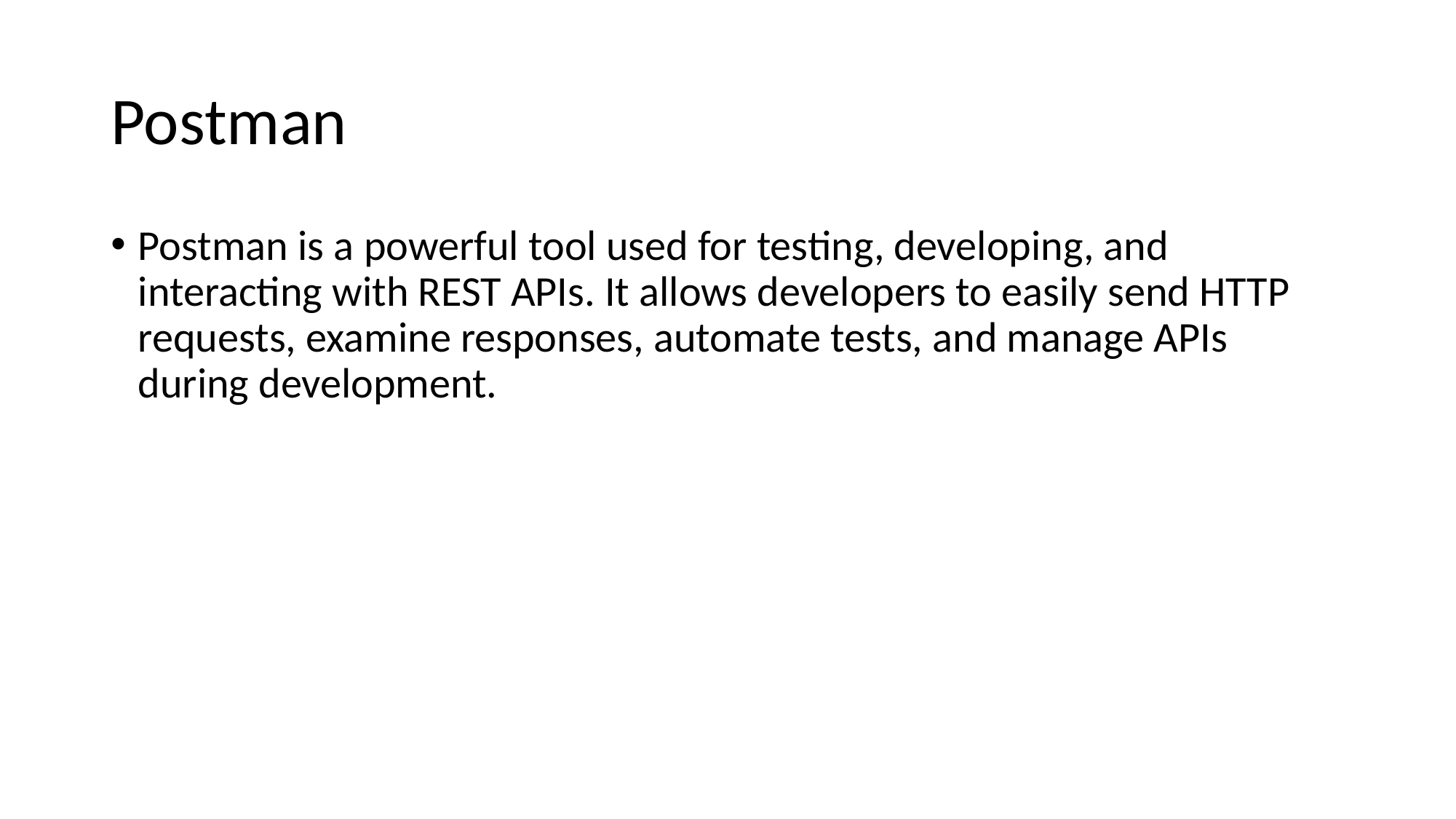

# Postman
Postman is a powerful tool used for testing, developing, and interacting with REST APIs. It allows developers to easily send HTTP requests, examine responses, automate tests, and manage APIs during development.